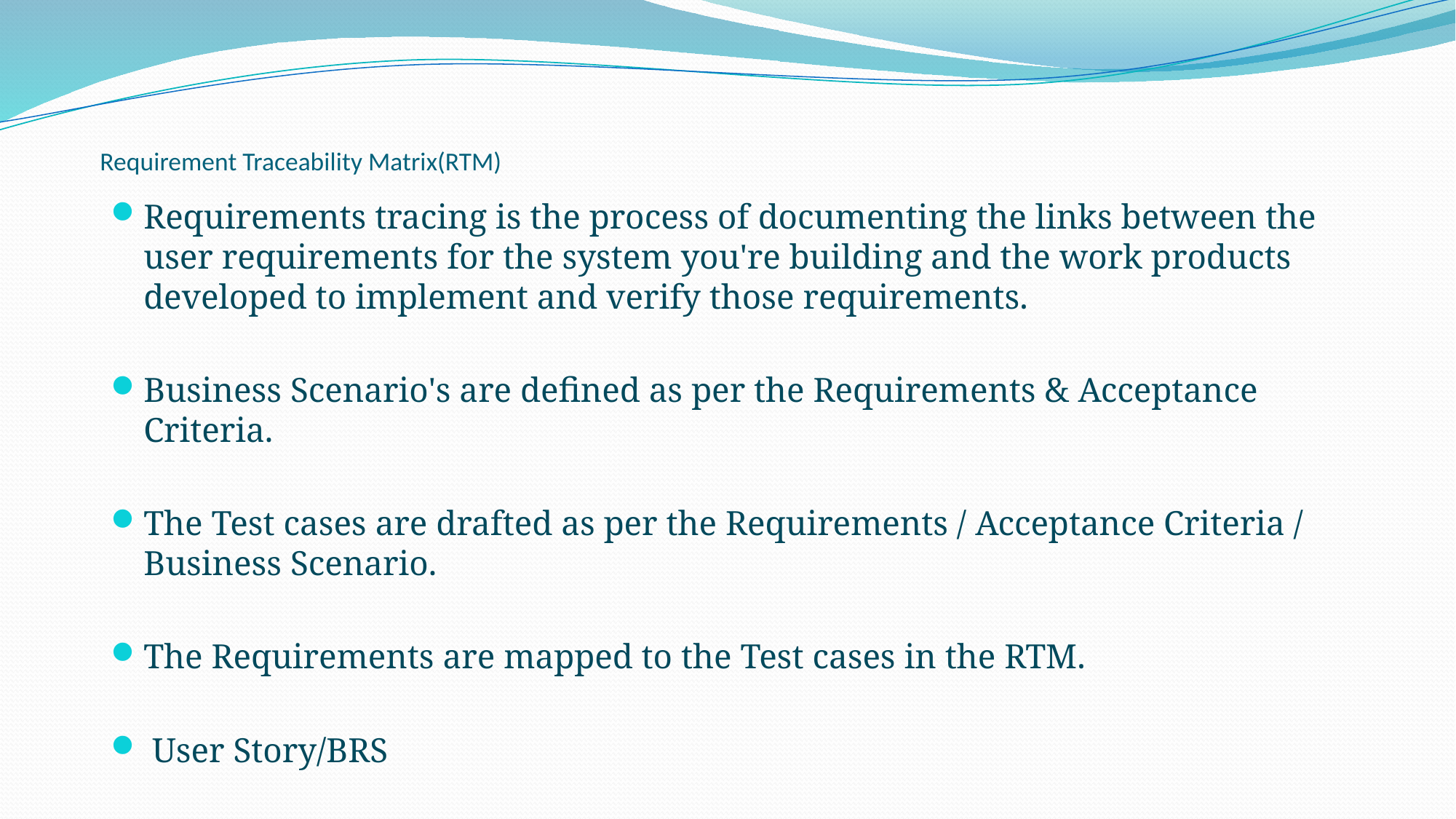

# Requirement Traceability Matrix(RTM)
Requirements tracing is the process of documenting the links between the user requirements for the system you're building and the work products developed to implement and verify those requirements.

Business Scenario's are defined as per the Requirements & Acceptance Criteria.

The Test cases are drafted as per the Requirements / Acceptance Criteria / Business Scenario.

The Requirements are mapped to the Test cases in the RTM.

 User Story/BRS